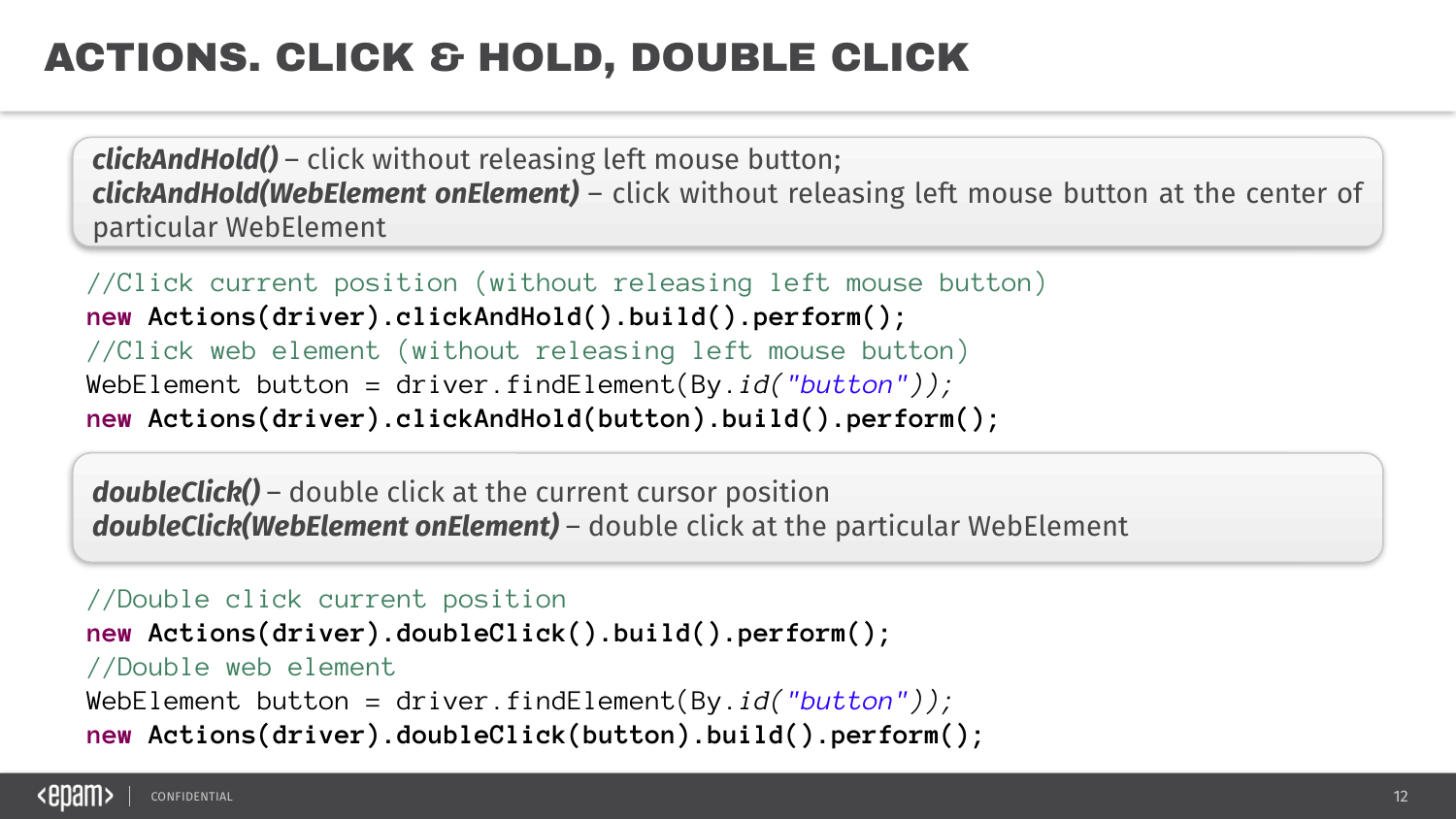

ACTIONS. CLICK & HOLD, DOUBLE CLICK
clickAndHold() – click without releasing left mouse button;
clickAndHold(WebElement onElement) – click without releasing left mouse button at the center of particular WebElement
//Click current position (without releasing left mouse button)
new Actions(driver).clickAndHold().build().perform();
//Click web element (without releasing left mouse button)
WebElement button = driver.findElement(By.id("button"));
new Actions(driver).clickAndHold(button).build().perform();
doubleClick() – double click at the current cursor position
doubleClick(WebElement onElement) – double click at the particular WebElement
//Double click current position
new Actions(driver).doubleClick().build().perform();
//Double web element
WebElement button = driver.findElement(By.id("button"));
new Actions(driver).doubleClick(button).build().perform();